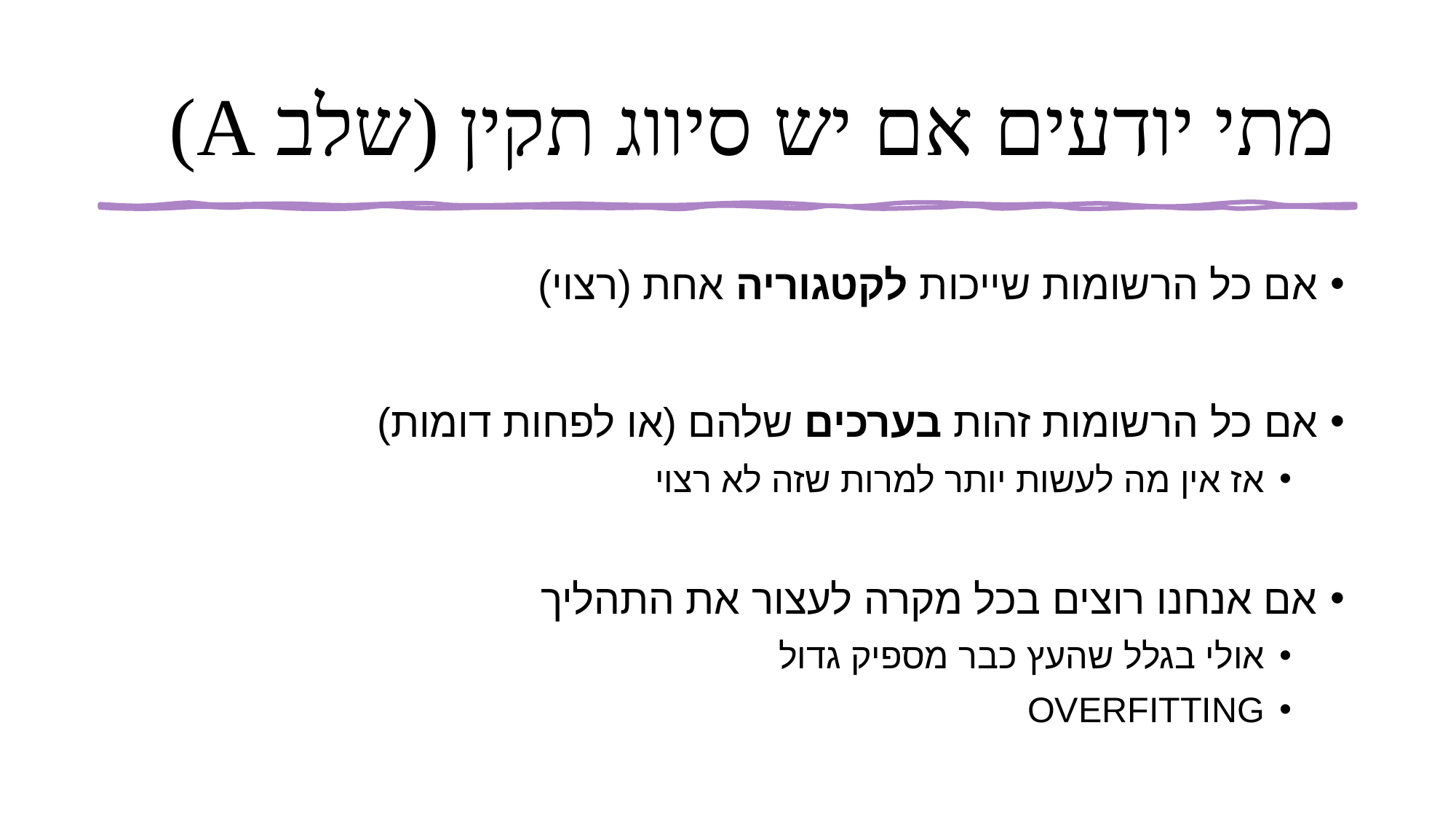

מתי יודעים אם יש סיווג תקין (שלב A)
אם כל הרשומות שייכות לקטגוריה אחת (רצוי)

אם כל הרשומות זהות בערכים שלהם (או לפחות דומות)
אז אין מה לעשות יותר למרות שזה לא רצוי

אם אנחנו רוצים בכל מקרה לעצור את התהליך
אולי בגלל שהעץ כבר מספיק גדול
OVERFITTING